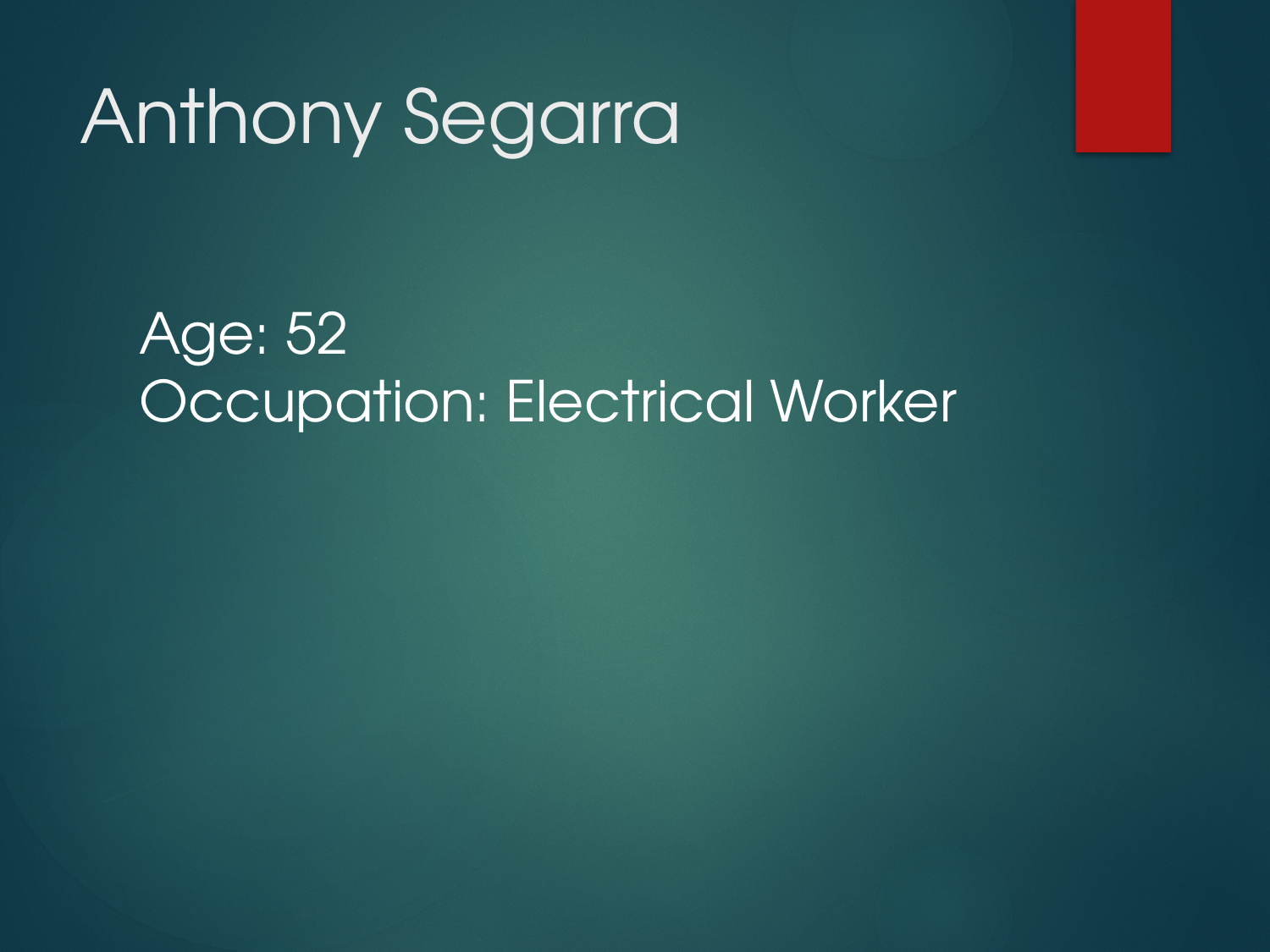

# Anthony Segarra

Age: 52
Occupation: Electrical Worker